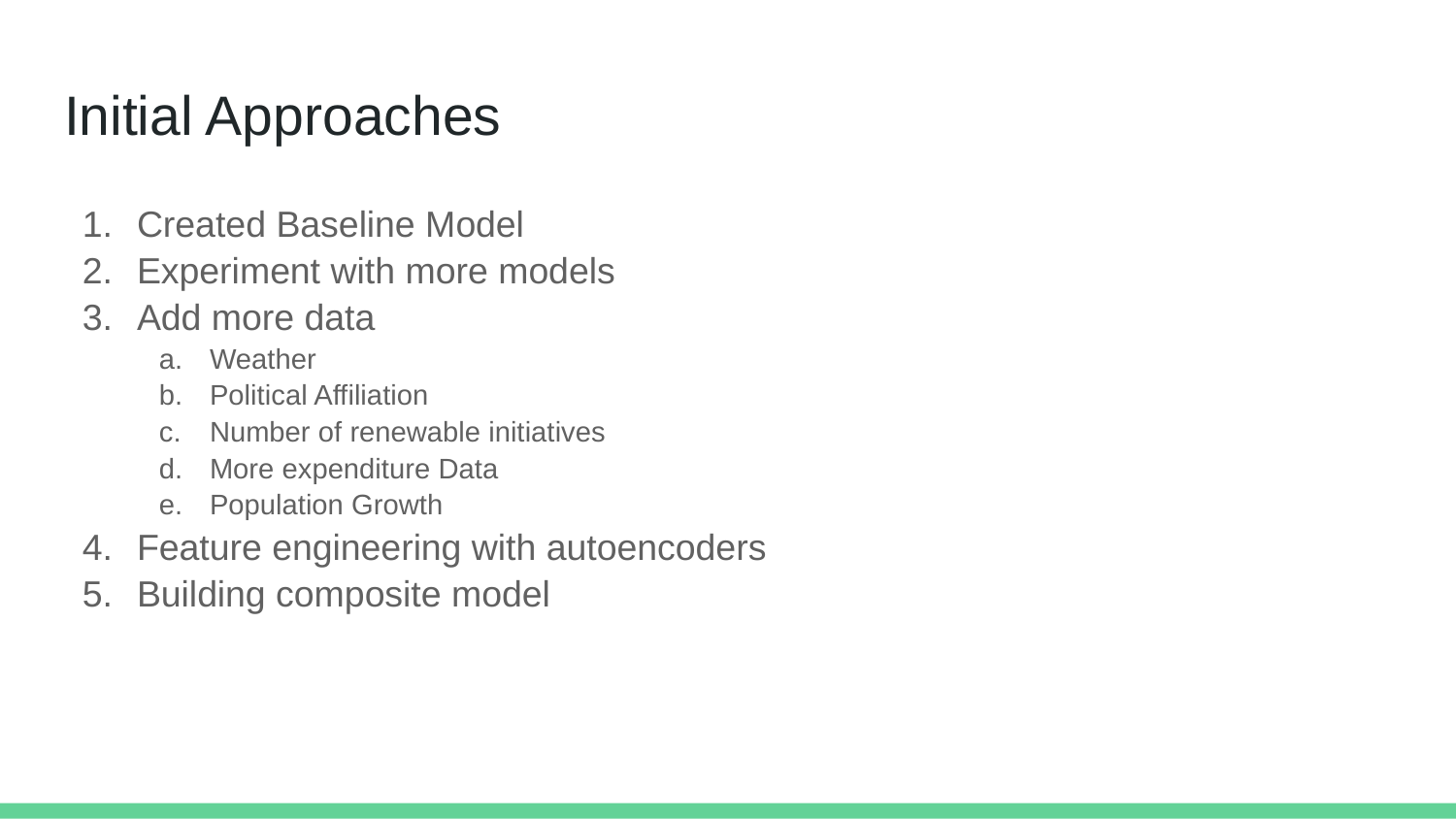

# Initial Approaches
Created Baseline Model
Experiment with more models
Add more data
Weather
Political Affiliation
Number of renewable initiatives
More expenditure Data
Population Growth
Feature engineering with autoencoders
Building composite model